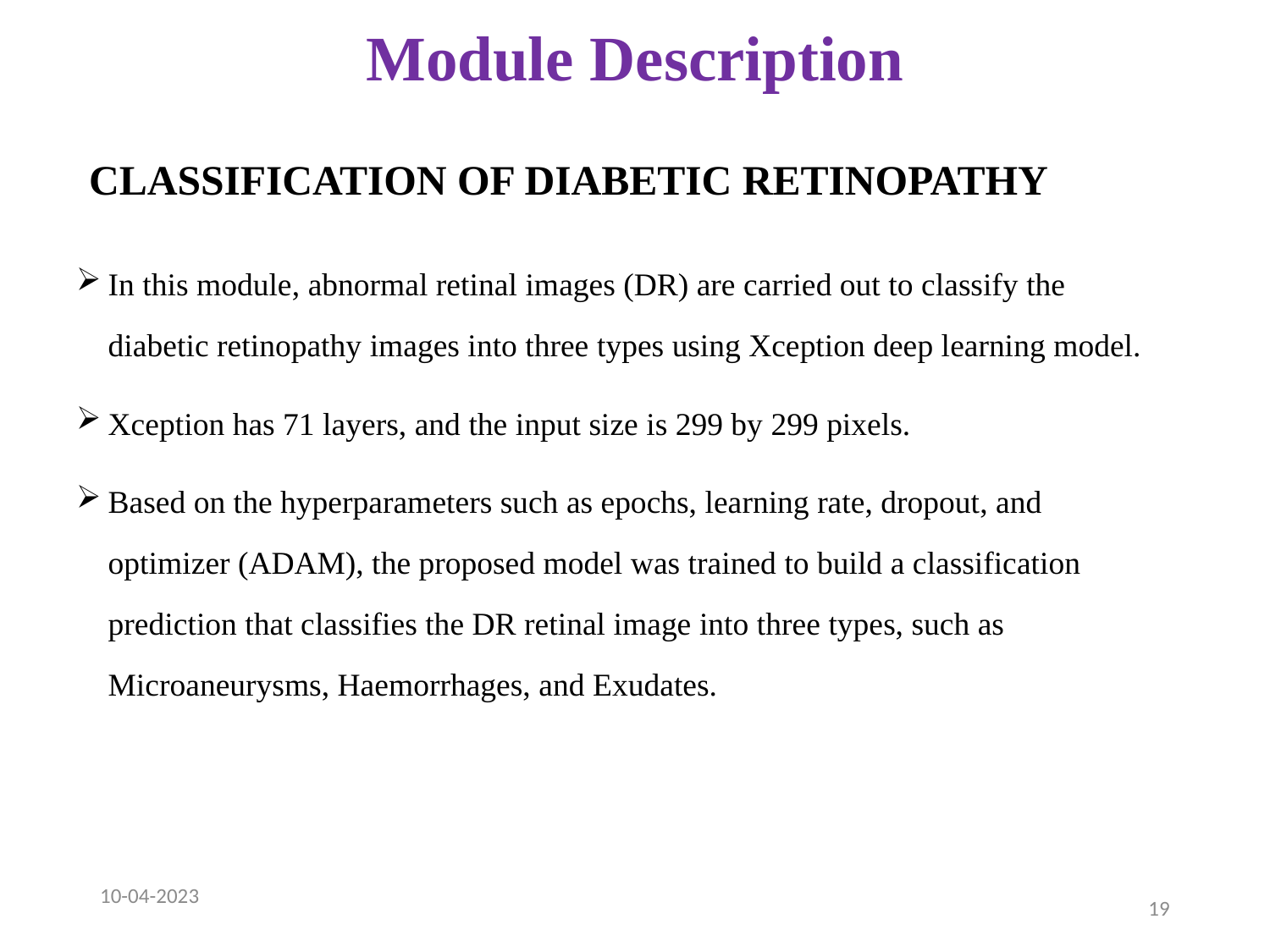

# Module Description
CLASSIFICATION OF DIABETIC RETINOPATHY
In this module, abnormal retinal images (DR) are carried out to classify the diabetic retinopathy images into three types using Xception deep learning model.
Xception has 71 layers, and the input size is 299 by 299 pixels.
Based on the hyperparameters such as epochs, learning rate, dropout, and optimizer (ADAM), the proposed model was trained to build a classification prediction that classifies the DR retinal image into three types, such as Microaneurysms, Haemorrhages, and Exudates.

10-04-2023

19